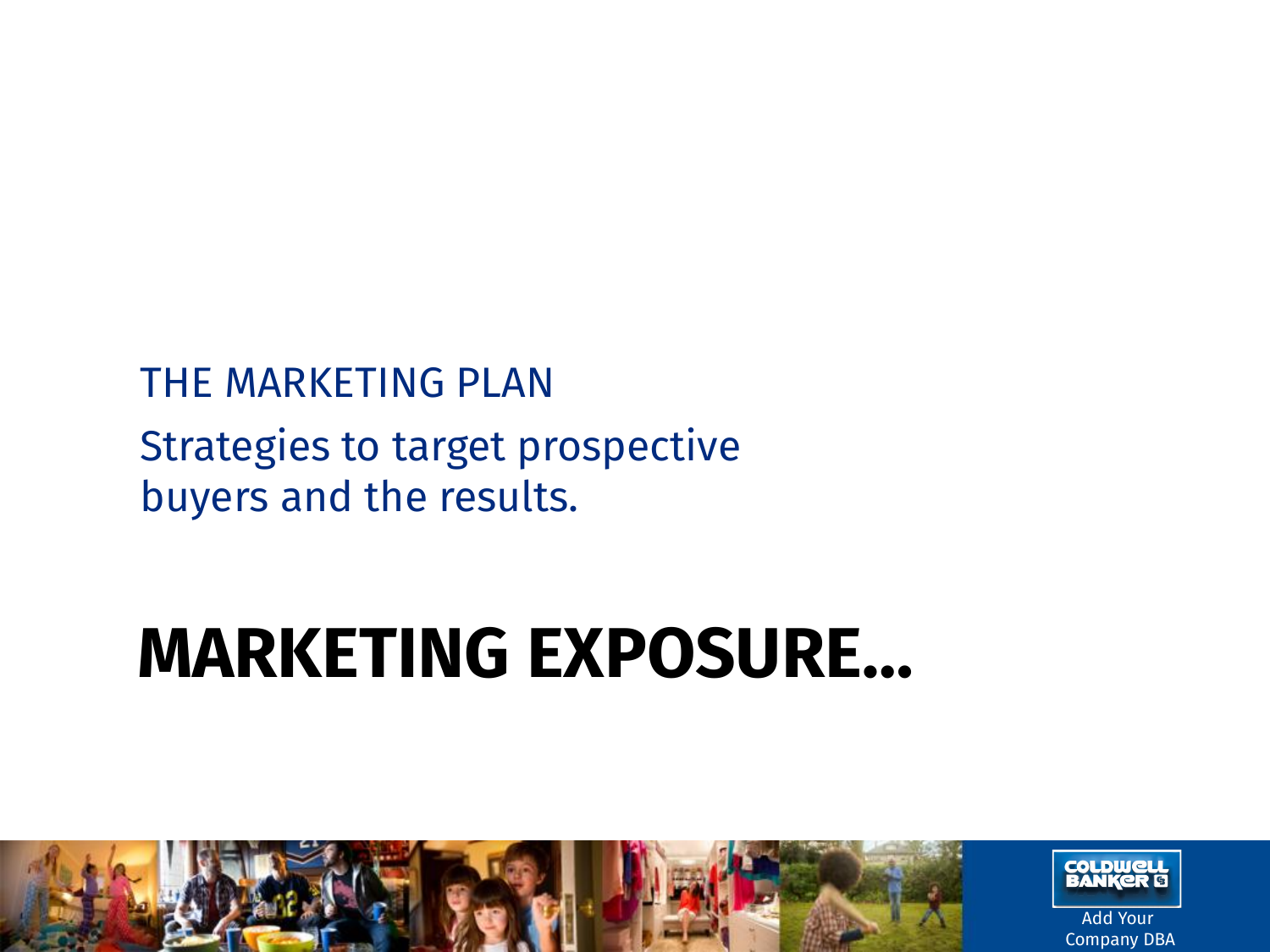

THE MARKETING PLAN

Strategies to target prospective buyers and the results.
# Marketing exposure…
Add Your
Company DBA